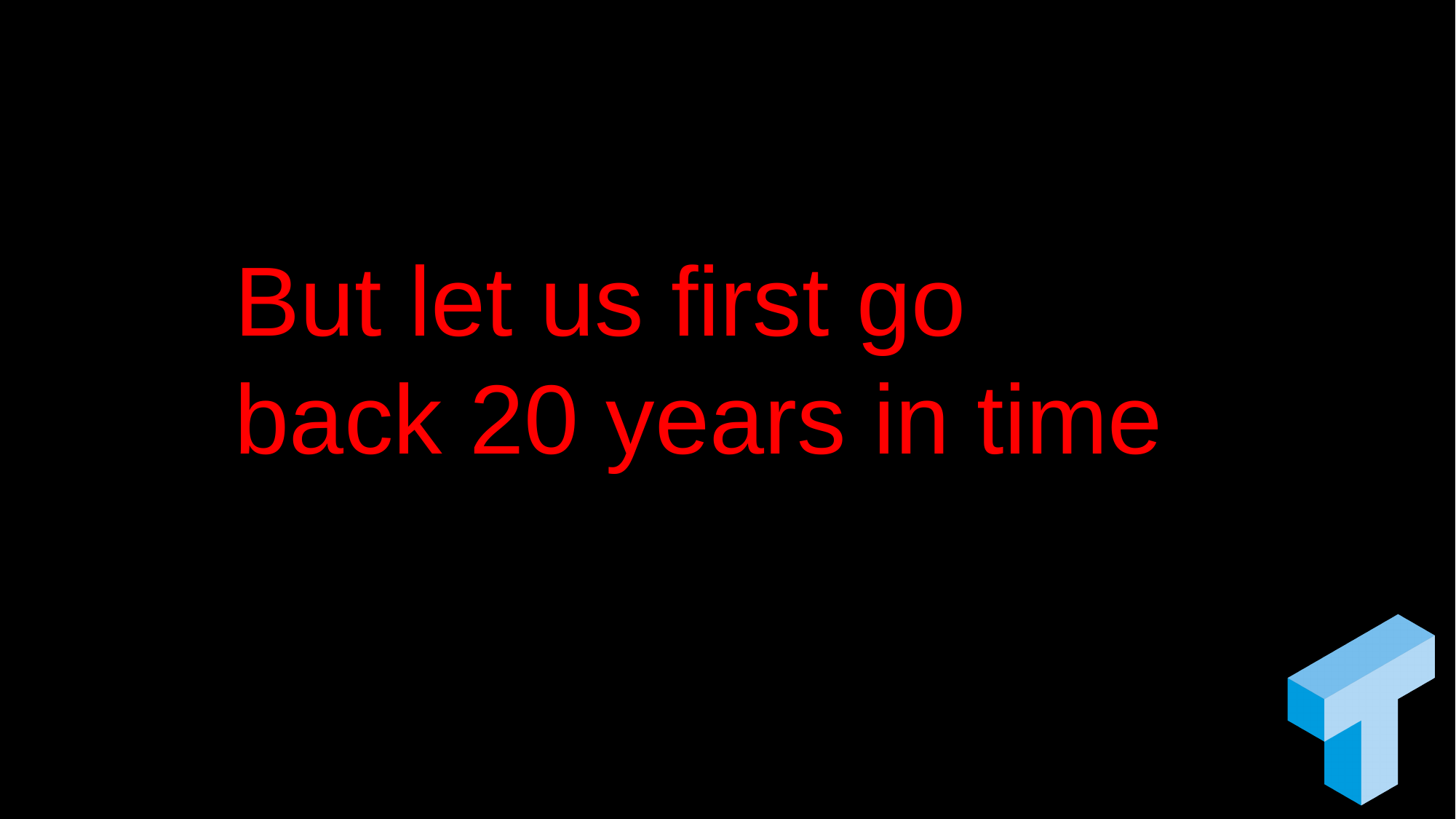

But let us first go back 20 years in time